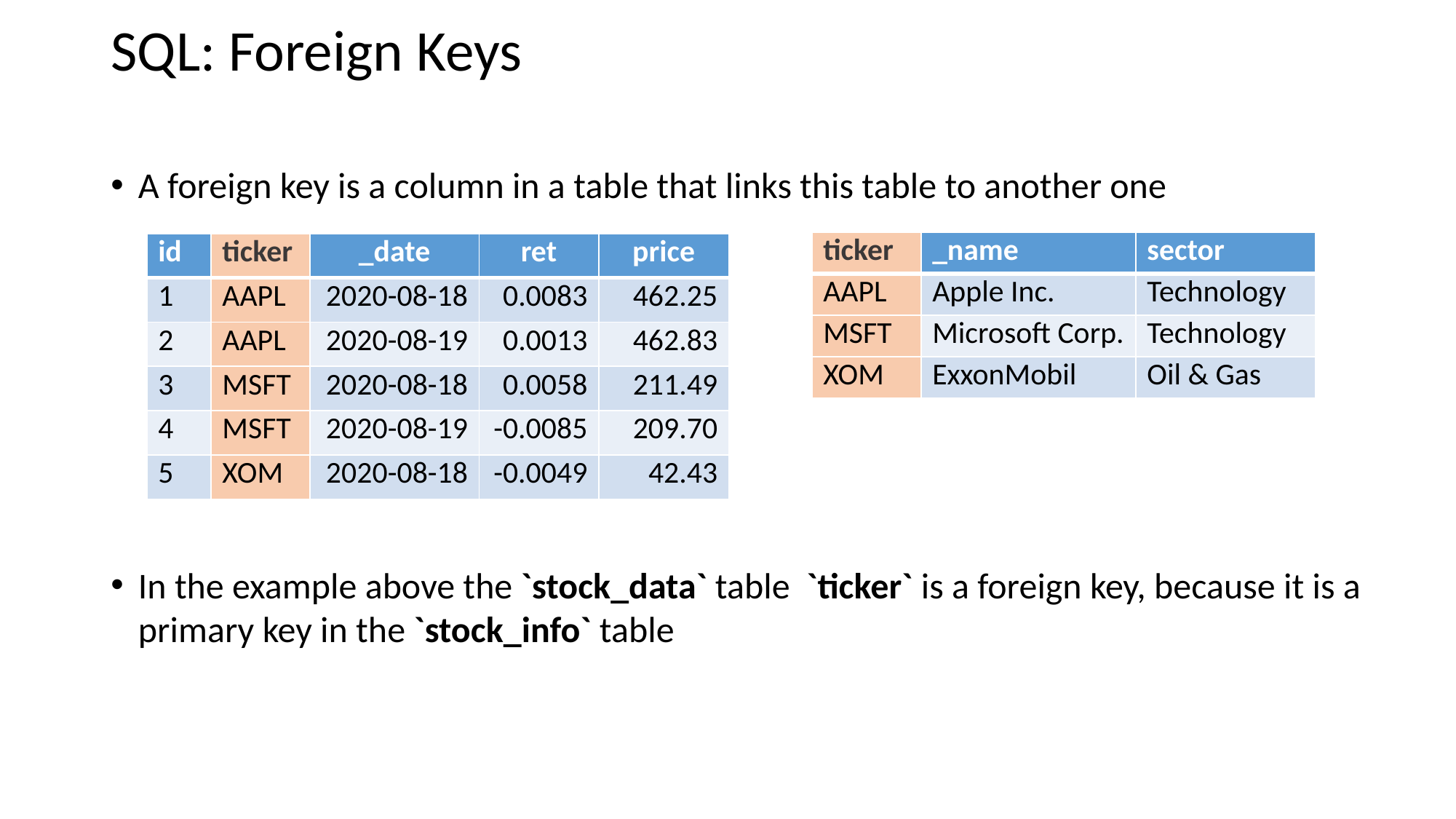

# SQL: Foreign Keys
A foreign key is a column in a table that links this table to another one

In the example above the `stock_data` table  `ticker` is a foreign key, because it is a primary key in the `stock_info` table

| ticker | \_name | sector |
| --- | --- | --- |
| AAPL | Apple Inc. | Technology |
| MSFT | Microsoft Corp. | Technology |
| XOM | ExxonMobil | Oil & Gas |
| id | ticker | \_date | ret | price |
| --- | --- | --- | --- | --- |
| 1 | AAPL | 2020-08-18 | 0.0083 | 462.25 |
| 2 | AAPL | 2020-08-19 | 0.0013 | 462.83 |
| 3 | MSFT | 2020-08-18 | 0.0058 | 211.49 |
| 4 | MSFT | 2020-08-19 | -0.0085 | 209.70 |
| 5 | XOM | 2020-08-18 | -0.0049 | 42.43 |